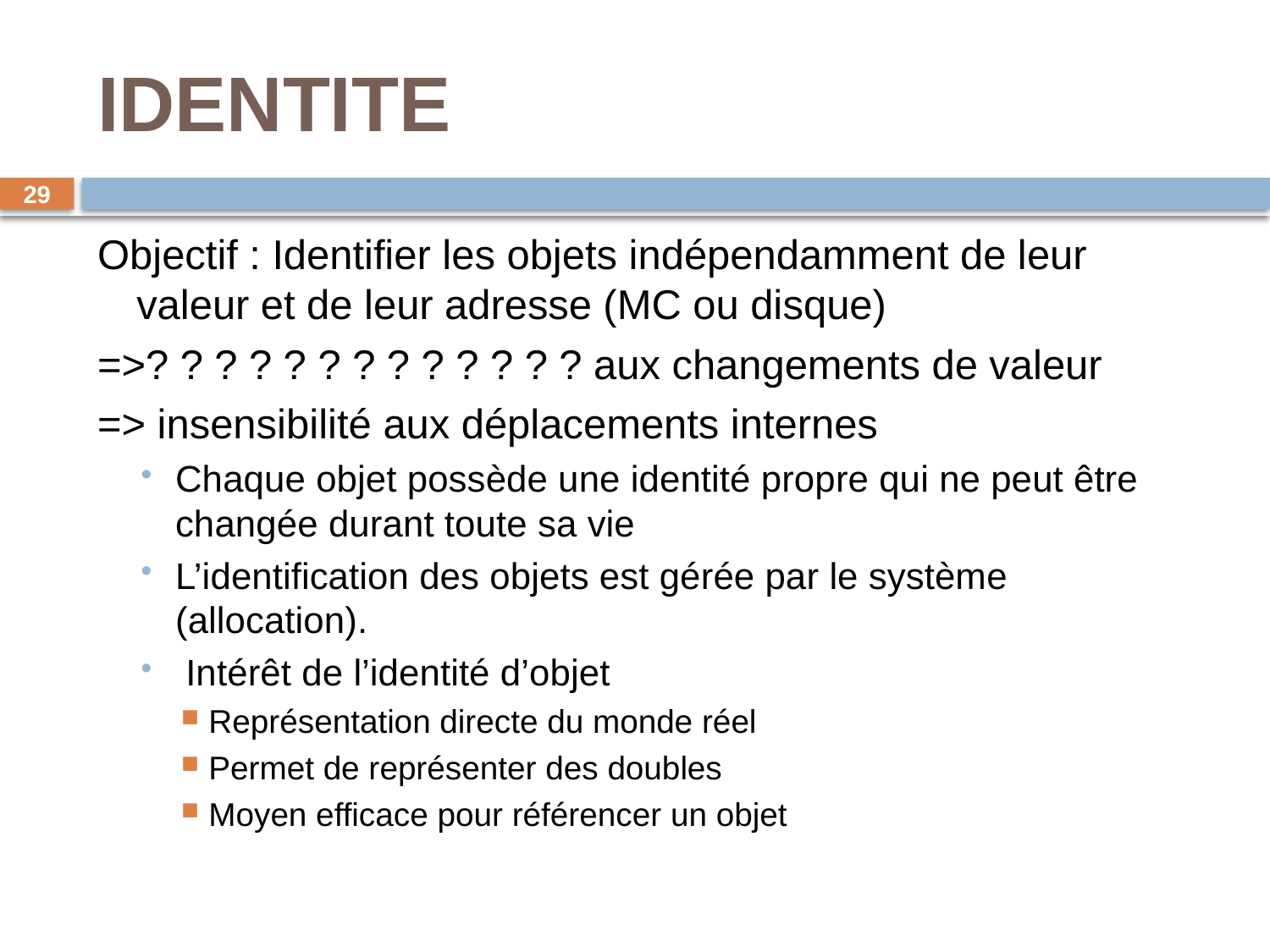

# IDENTITE
29
Objectif : Identifier les objets indépendamment de leur valeur et de leur adresse (MC ou disque)
=>? ? ? ? ? ? ? ? ? ? ? ? ? aux changements de valeur
=> insensibilité aux déplacements internes
Chaque objet possède une identité propre qui ne peut être changée durant toute sa vie
L’identification des objets est gérée par le système (allocation).
 Intérêt de l’identité d’objet
Représentation directe du monde réel
Permet de représenter des doubles
Moyen efficace pour référencer un objet